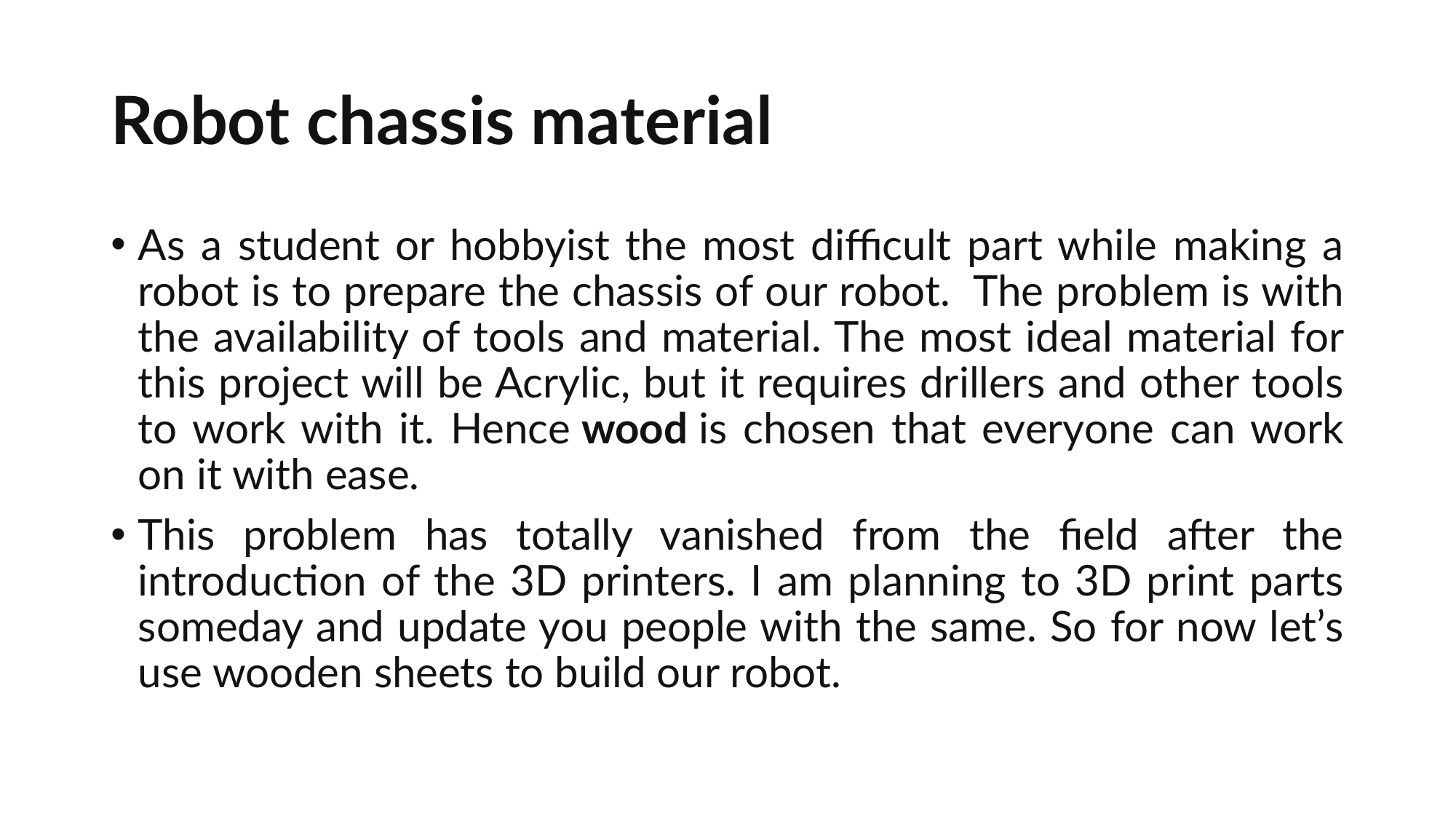

# Robot chassis material
As a student or hobbyist the most difficult part while making a robot is to prepare the chassis of our robot.  The problem is with the availability of tools and material. The most ideal material for this project will be Acrylic, but it requires drillers and other tools to work with it. Hence wood is chosen that everyone can work on it with ease.
This problem has totally vanished from the field after the introduction of the 3D printers. I am planning to 3D print parts someday and update you people with the same. So for now let’s use wooden sheets to build our robot.